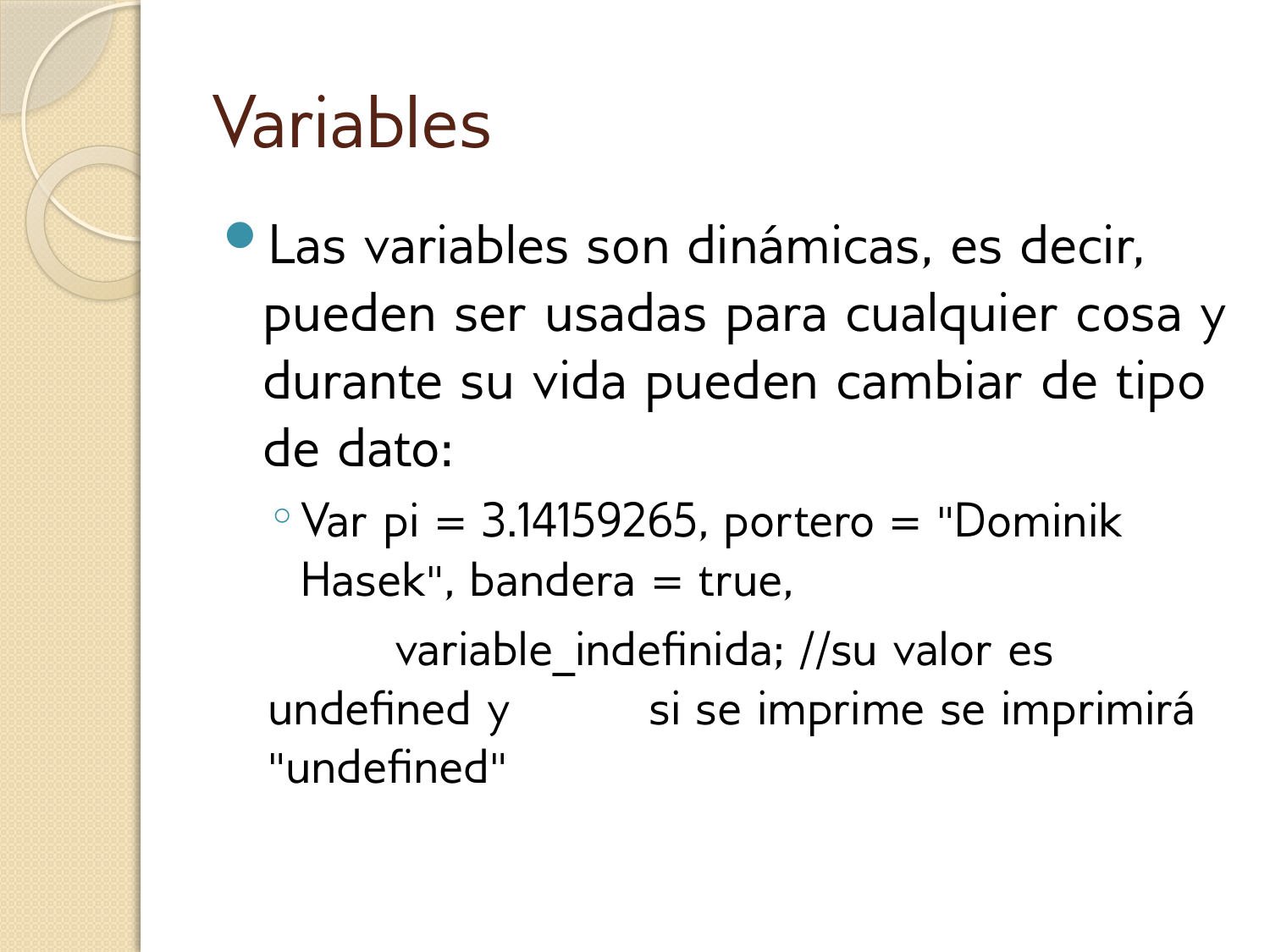

# Variables
Las variables son dinámicas, es decir, pueden ser usadas para cualquier cosa y durante su vida pueden cambiar de tipo de dato:
Var pi = 3.14159265, portero = "Dominik Hasek", bandera = true,
	variable_indefinida; //su valor es undefined y 	si se imprime se imprimirá "undefined"